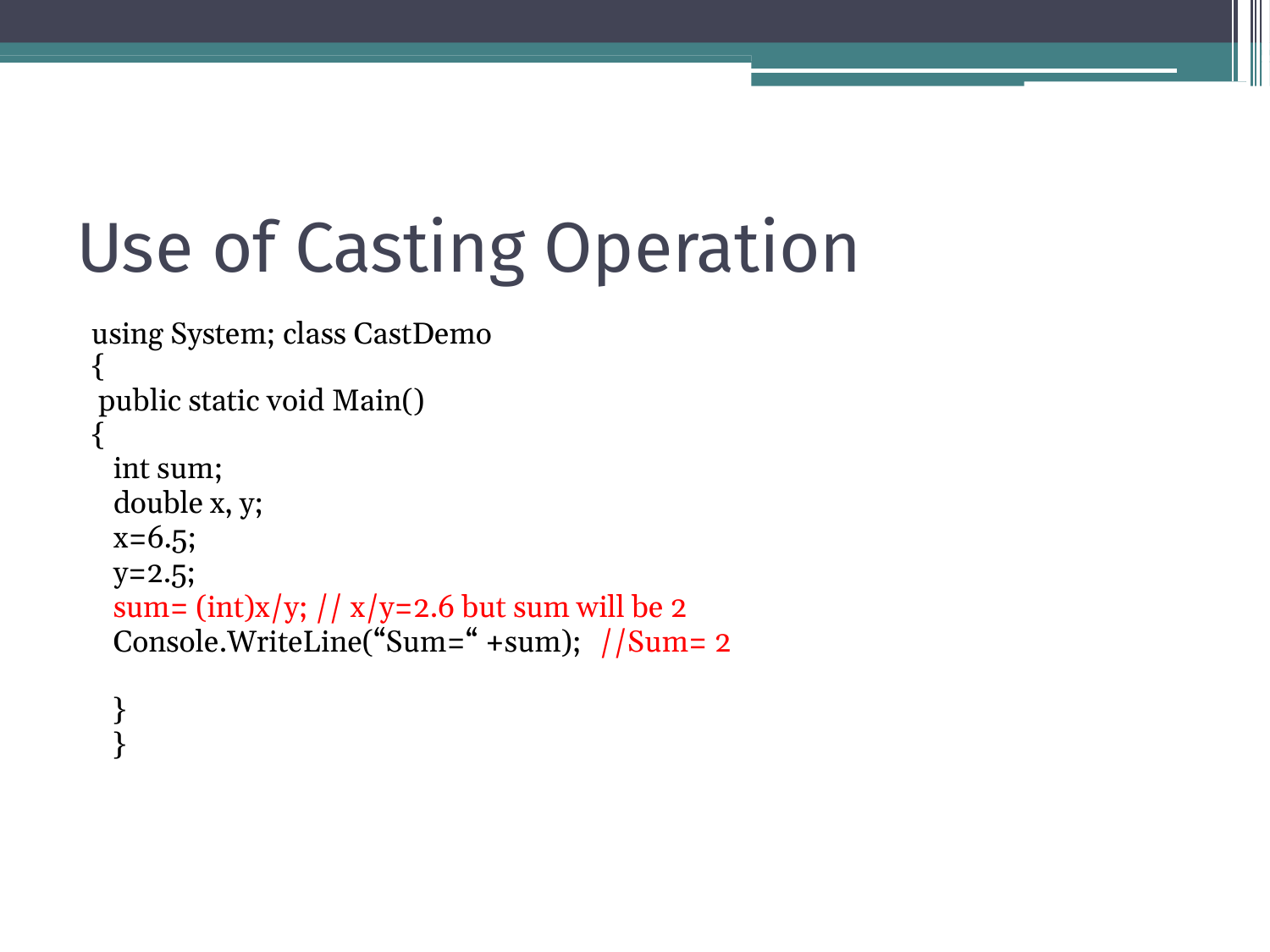

# Use of Casting Operation
using System; class CastDemo
{
public static void Main()
{
int sum;
double x, y;
x=6.5;
y=2.5;
sum= (int)x/y; // x/y=2.6 but sum will be 2
Console.WriteLine(“Sum=“ +sum);	//Sum= 2

}
}